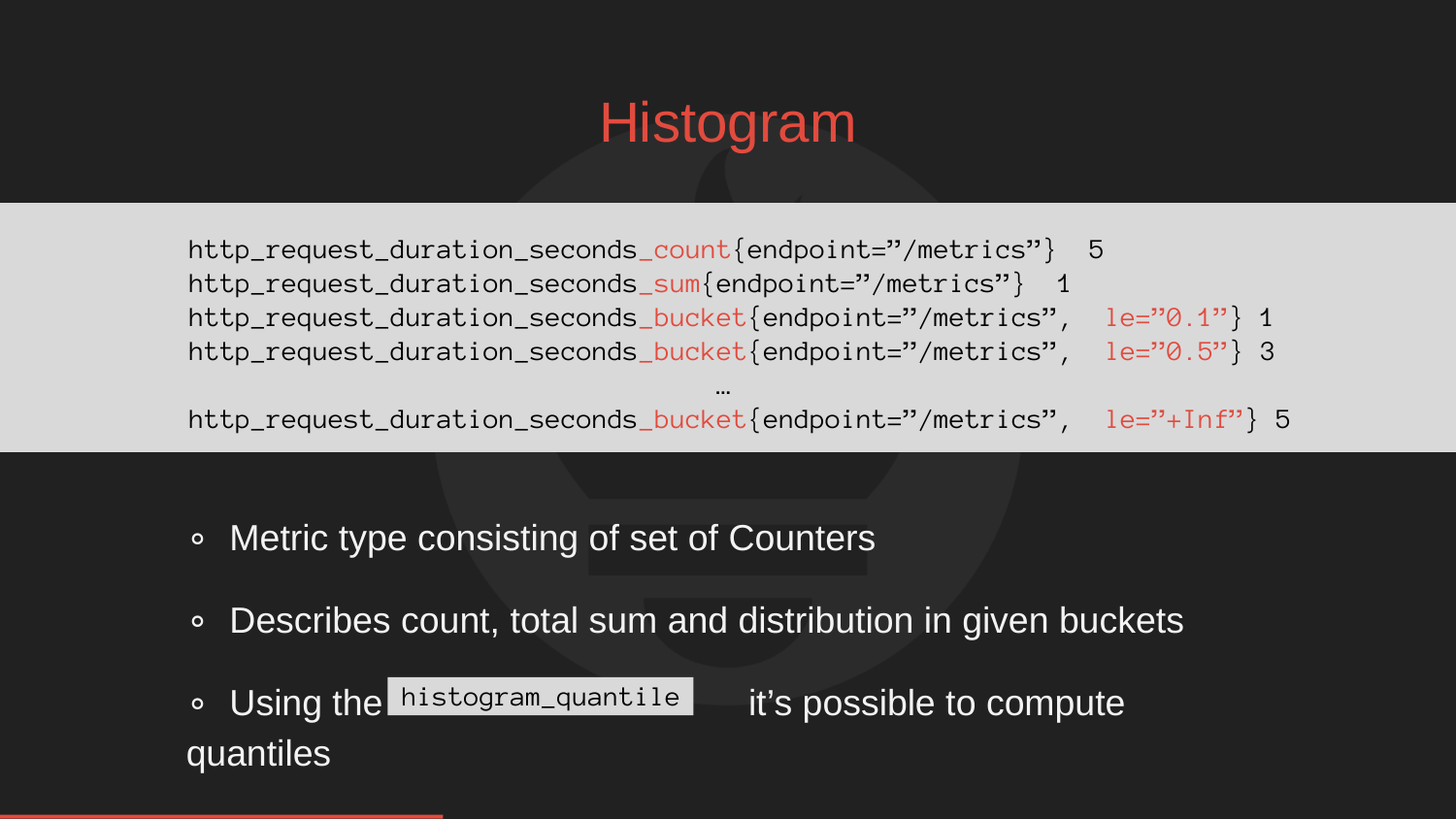

# Histogram
http_request_duration_seconds_count{endpoint=”/metrics”}  5
http_request_duration_seconds_sum{endpoint=”/metrics”}  1
http_request_duration_seconds_bucket{endpoint=”/metrics”,  le=”0.1”} 1
http_request_duration_seconds_bucket{endpoint=”/metrics”,  le=”0.5”} 3
                                  …
http_request_duration_seconds_bucket{endpoint=”/metrics”,  le=”+Inf”} 5
∘  Metric type consisting of set of Counters
∘  Describes count, total sum and distribution in given buckets
∘  Using the                                    it’s possible to compute quantiles
histogram_quantile